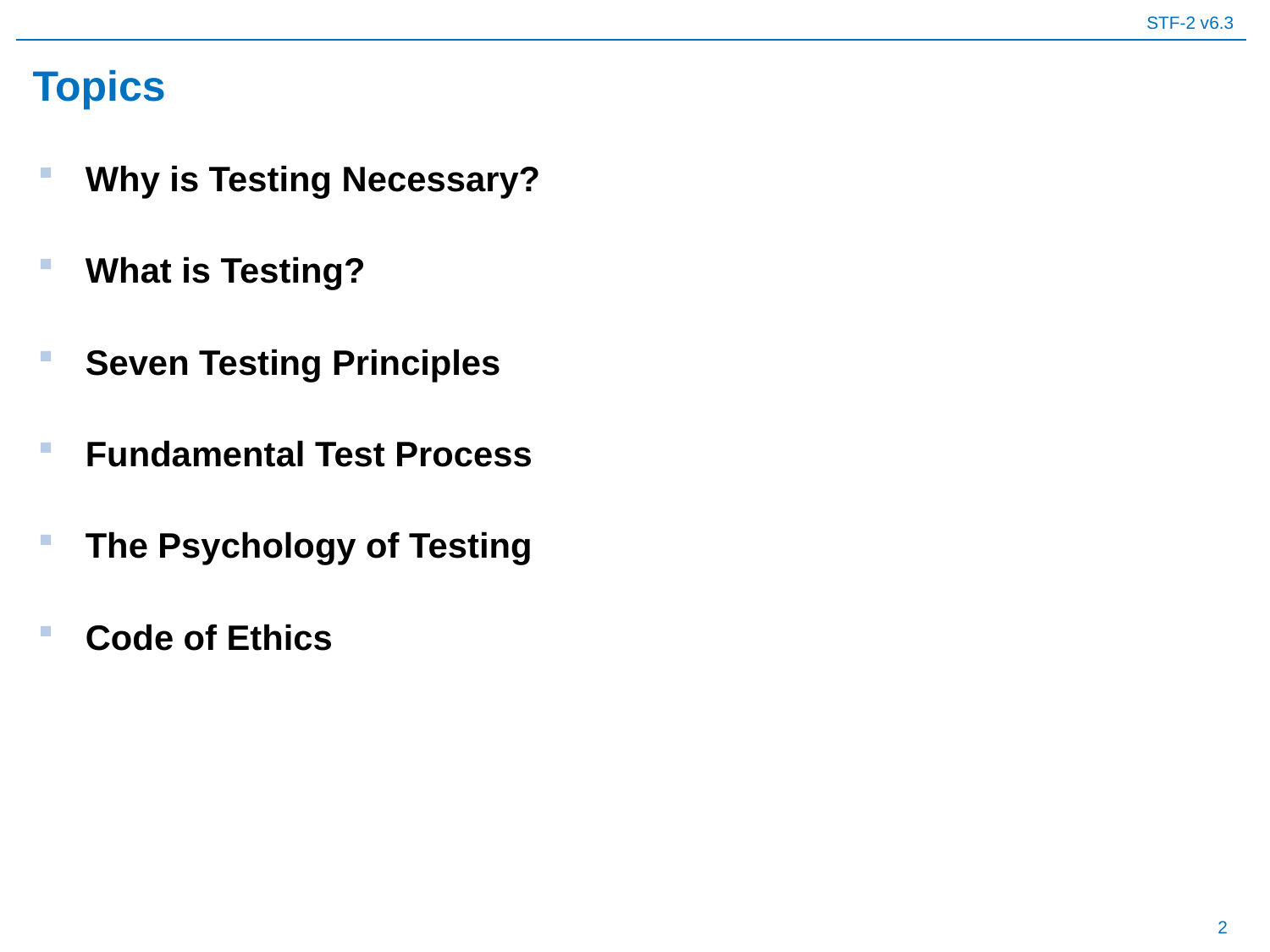

# Topics
Why is Testing Necessary?
What is Testing?
Seven Testing Principles
Fundamental Test Process
The Psychology of Testing
Code of Ethics